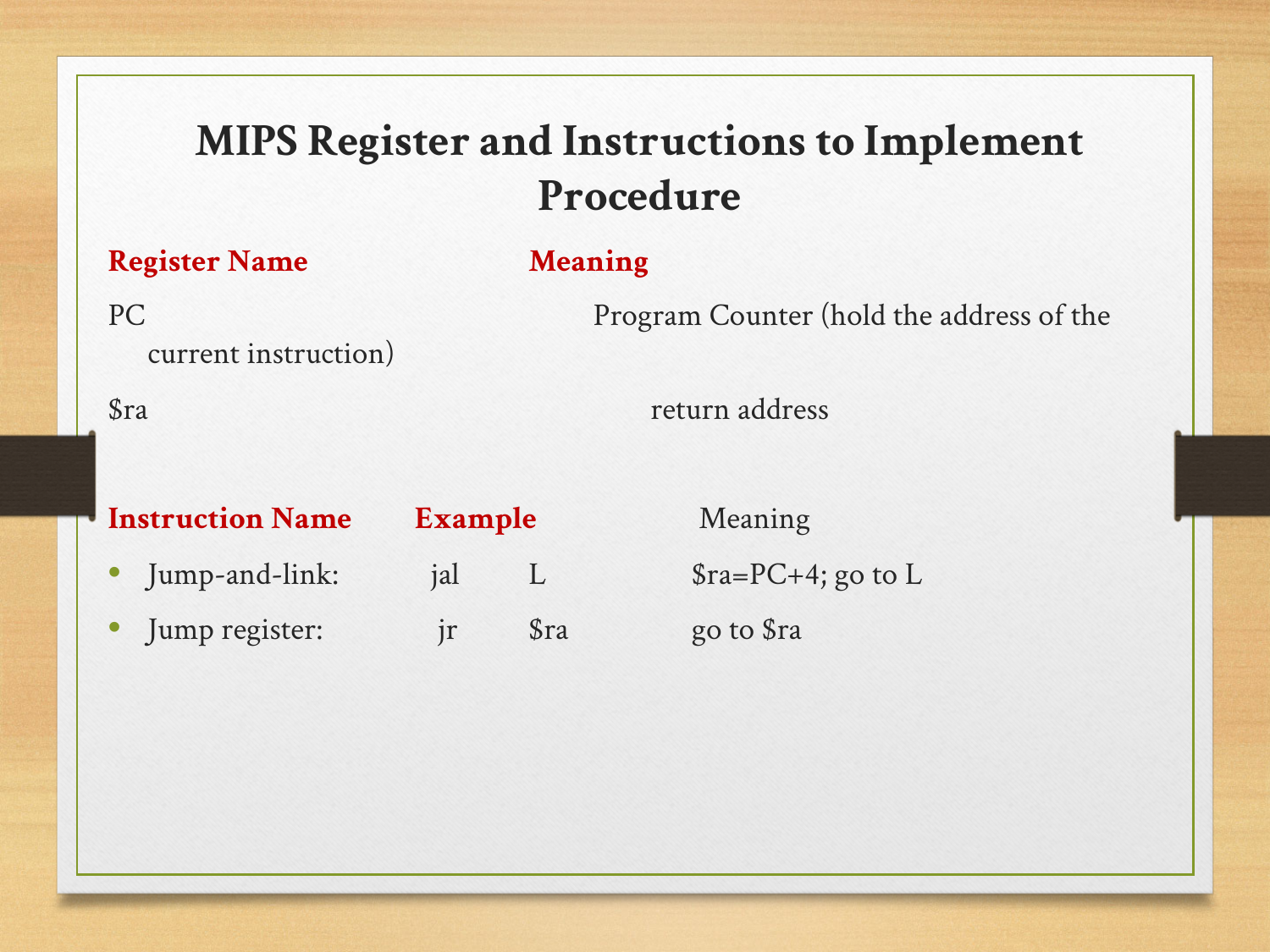

MIPS Register and Instructions to Implement Procedure
Register Name		Meaning
PC				         Program Counter (hold the address of the current instruction)
$ra			                 return address

Instruction Name	  Example	      Meaning
Jump-and-link: 	    jal 	L	     $ra=PC+4; go to L
Jump register:	     jr 	$ra	     go to $ra